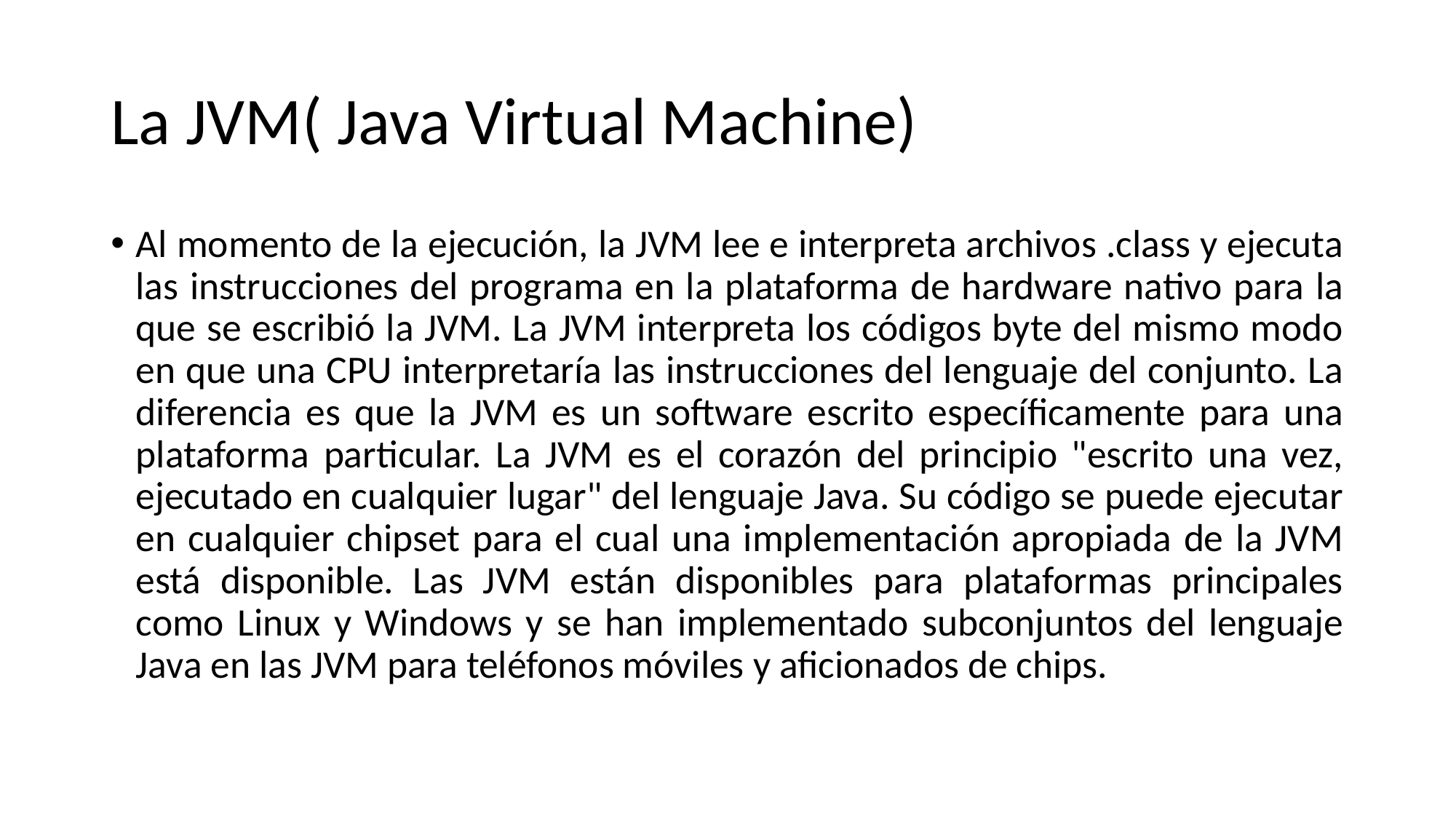

# La JVM( Java Virtual Machine)
Al momento de la ejecución, la JVM lee e interpreta archivos .class y ejecuta las instrucciones del programa en la plataforma de hardware nativo para la que se escribió la JVM. La JVM interpreta los códigos byte del mismo modo en que una CPU interpretaría las instrucciones del lenguaje del conjunto. La diferencia es que la JVM es un software escrito específicamente para una plataforma particular. La JVM es el corazón del principio "escrito una vez, ejecutado en cualquier lugar" del lenguaje Java. Su código se puede ejecutar en cualquier chipset para el cual una implementación apropiada de la JVM está disponible. Las JVM están disponibles para plataformas principales como Linux y Windows y se han implementado subconjuntos del lenguaje Java en las JVM para teléfonos móviles y aficionados de chips.